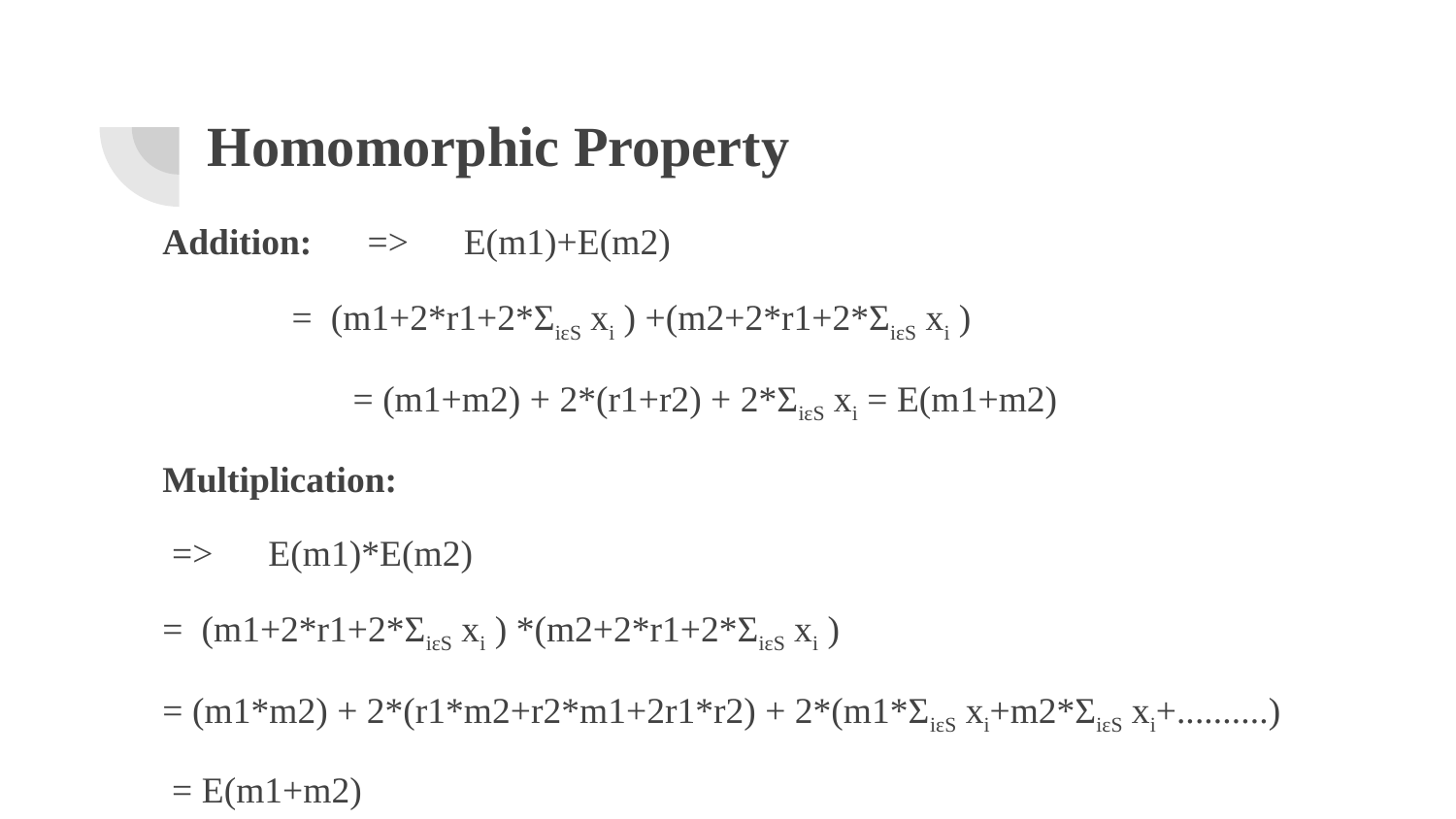

# Homomorphic Property
Addition:      =>      E(m1)+E(m2)
              =  (m1+2*r1+2*ΣiεS xi ) +(m2+2*r1+2*ΣiεS xi ) ​
      = (m1+m2) + 2*(r1+r2) + 2*ΣiεS xi = E(m1+m2)
Multiplication:
 =>      E(m1)*E(m2)
=  (m1+2*r1+2*ΣiεS xi ) *(m2+2*r1+2*ΣiεS xi ) ​
= (m1*m2) + 2*(r1*m2+r2*m1+2r1*r2) + 2*(m1*ΣiεS xi+m2*ΣiεS xi+..........)
 = E(m1+m2)